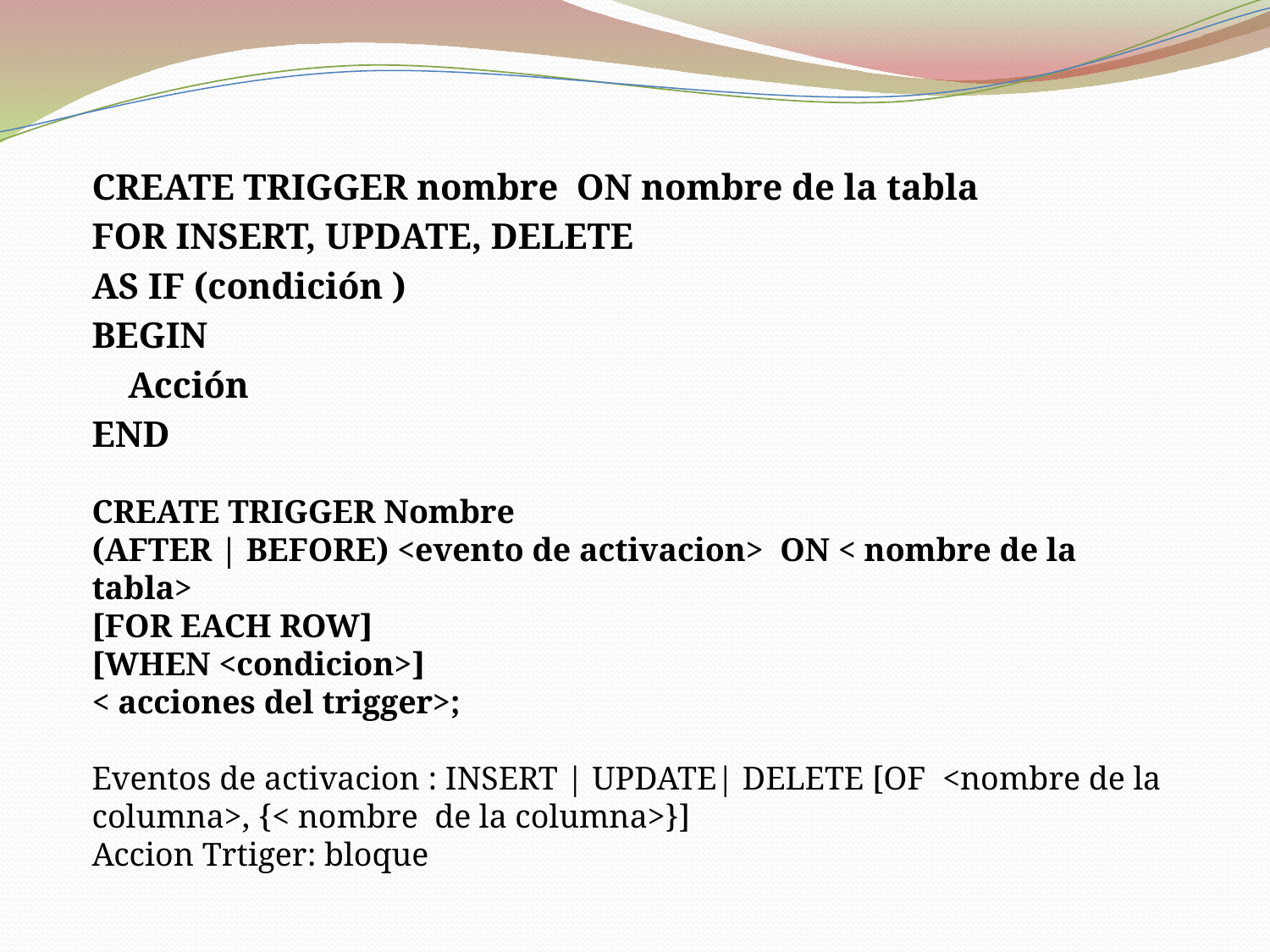

CREATE TRIGGER nombre  ON nombre de la tabla
FOR INSERT, UPDATE, DELETE
AS IF (condición )
BEGIN
    Acción
END
CREATE TRIGGER Nombre
(AFTER | BEFORE) <evento de activacion>  ON < nombre de la tabla>
[FOR EACH ROW]
[WHEN <condicion>]
< acciones del trigger>;

Eventos de activacion : INSERT | UPDATE| DELETE [OF  <nombre de la  columna>, {< nombre  de la columna>}]
Accion Trtiger: bloque